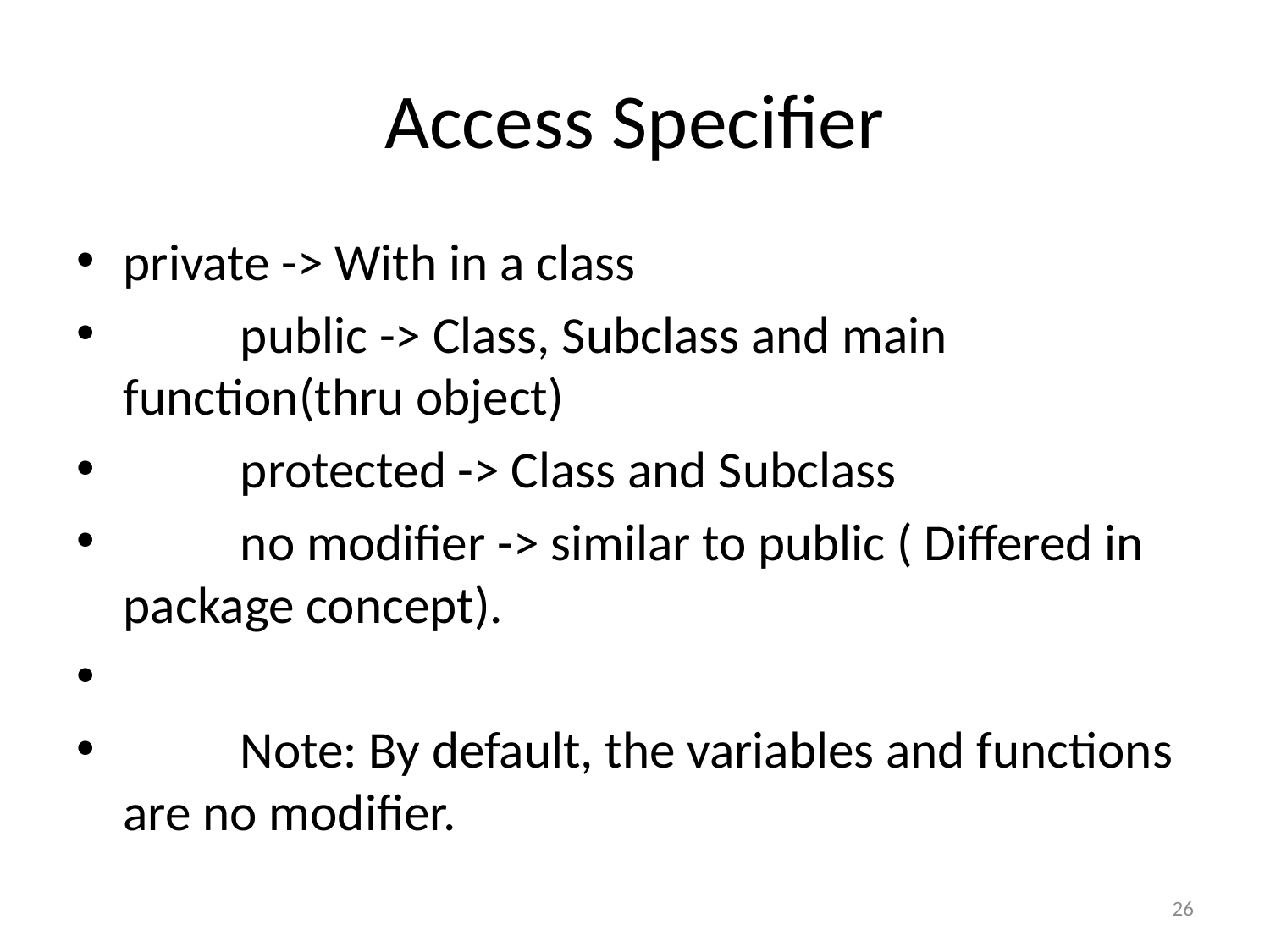

# Access Specifier
private -> With in a class
	public -> Class, Subclass and main function(thru object)
	protected -> Class and Subclass
	no modifier -> similar to public ( Differed in package concept).

	Note: By default, the variables and functions are no modifier.

26